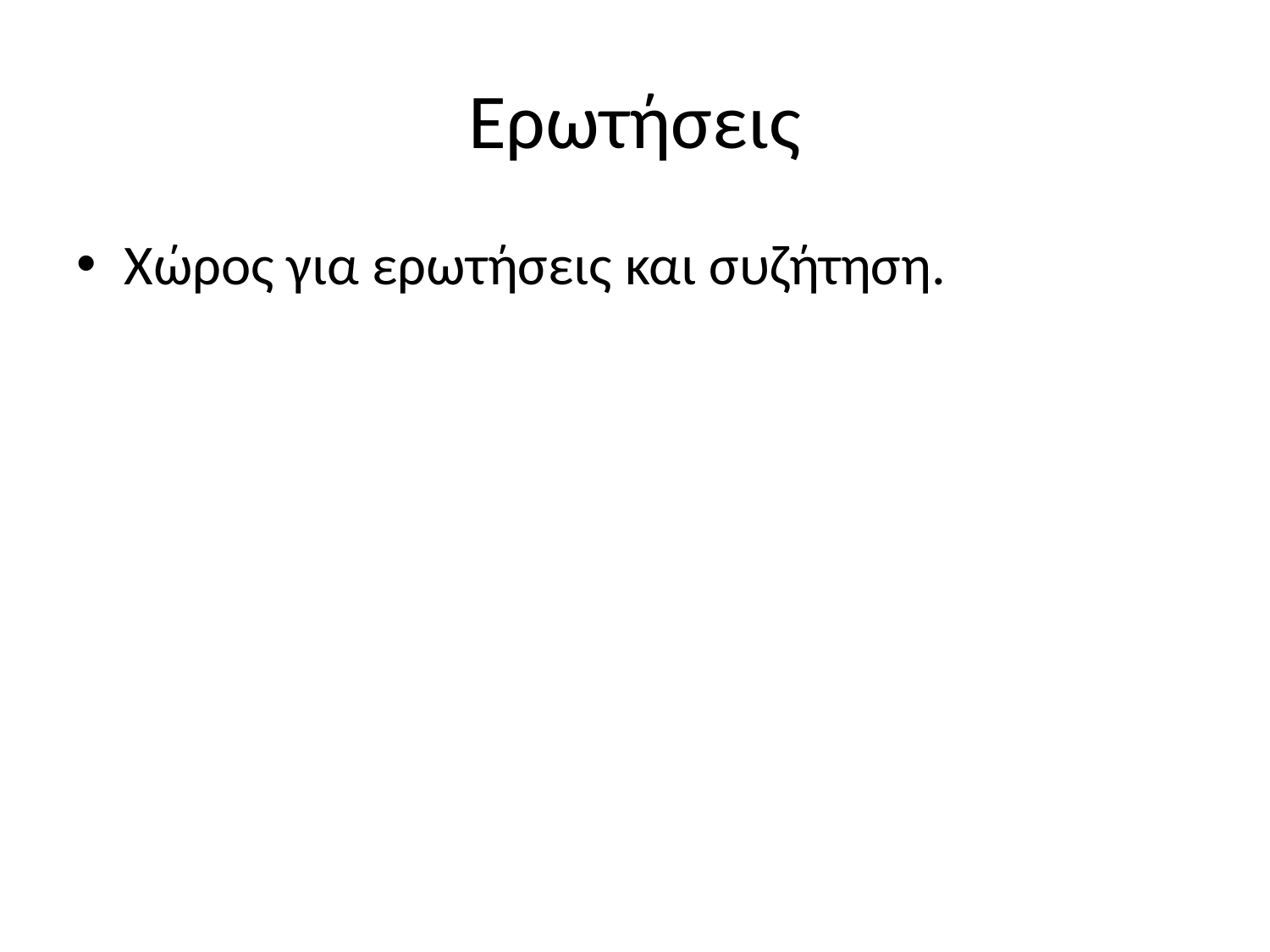

# Ερωτήσεις
Χώρος για ερωτήσεις και συζήτηση.